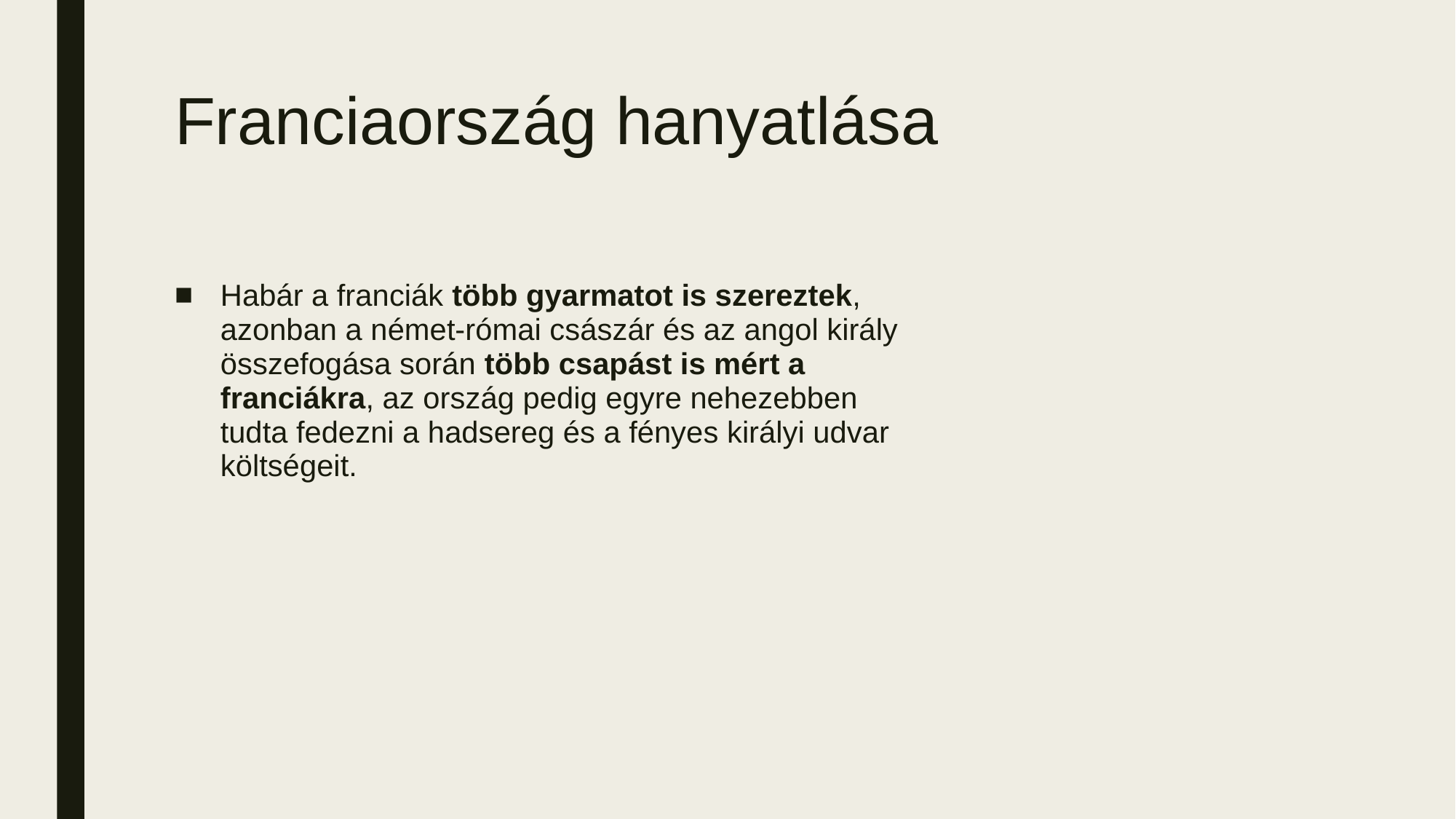

# Franciaország hanyatlása
Habár a franciák több gyarmatot is szereztek, azonban a német-római császár és az angol király összefogása során több csapást is mért a franciákra, az ország pedig egyre nehezebben tudta fedezni a hadsereg és a fényes királyi udvar költségeit.